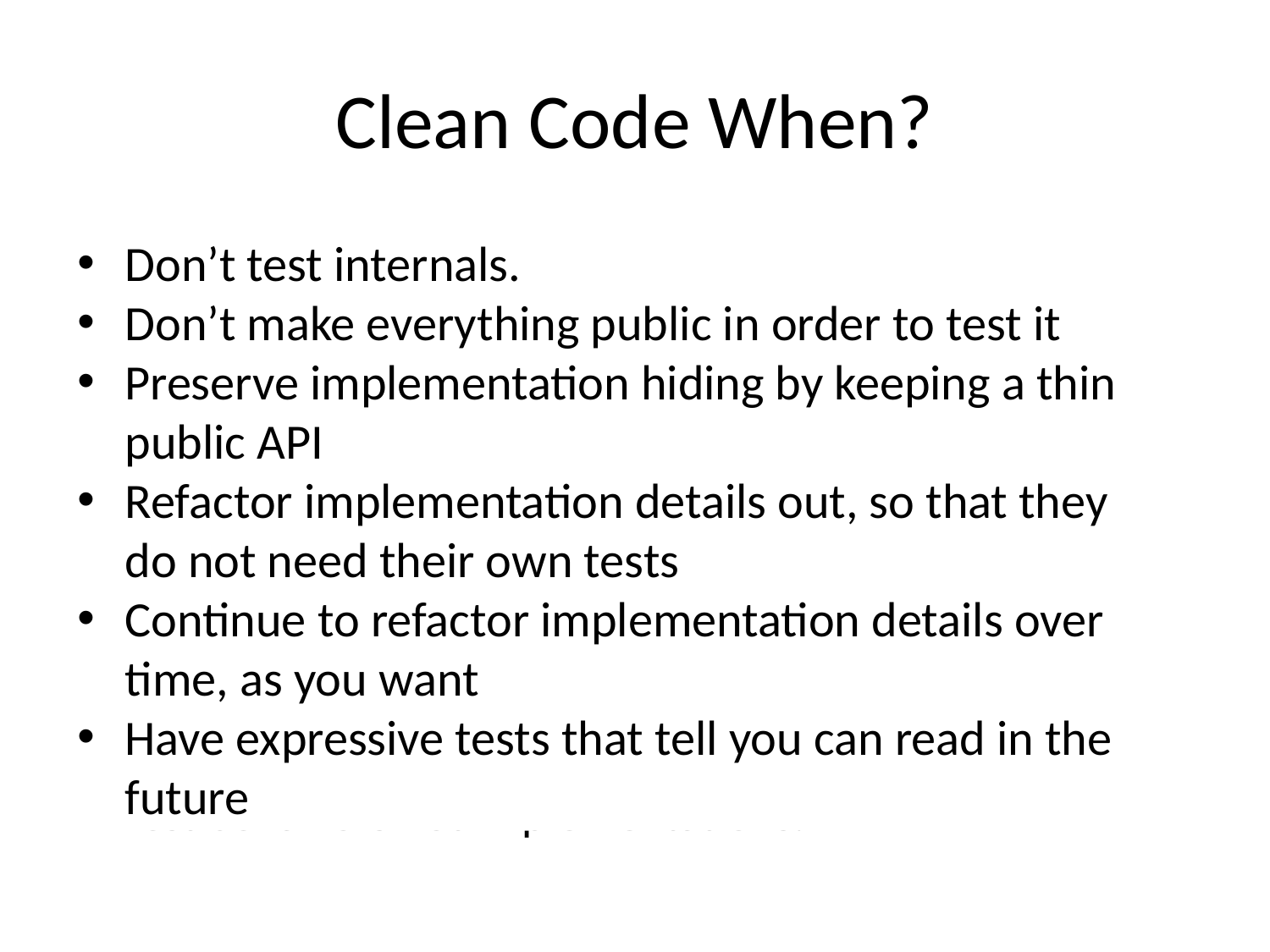

# Clean Code When?
“Dependency is the key problem in software development at all scales.“ - Kent Beck, TDD By Example
We need to eliminate dependency between our tests and our code.
Tests should not depend on details, because  then changing implementation breaks tests. Tests should depend on contracts or public interfaces.
This allows us to refactor implementations without changing tests
Don’t bake implementation details into tests!
Test behaviors not implementations.
Don’t test internals.
Don’t make everything public in order to test it
Preserve implementation hiding by keeping a thin public API
Refactor implementation details out, so that they do not need their own tests
Continue to refactor implementation details over time, as you want
Have expressive tests that tell you can read in the future